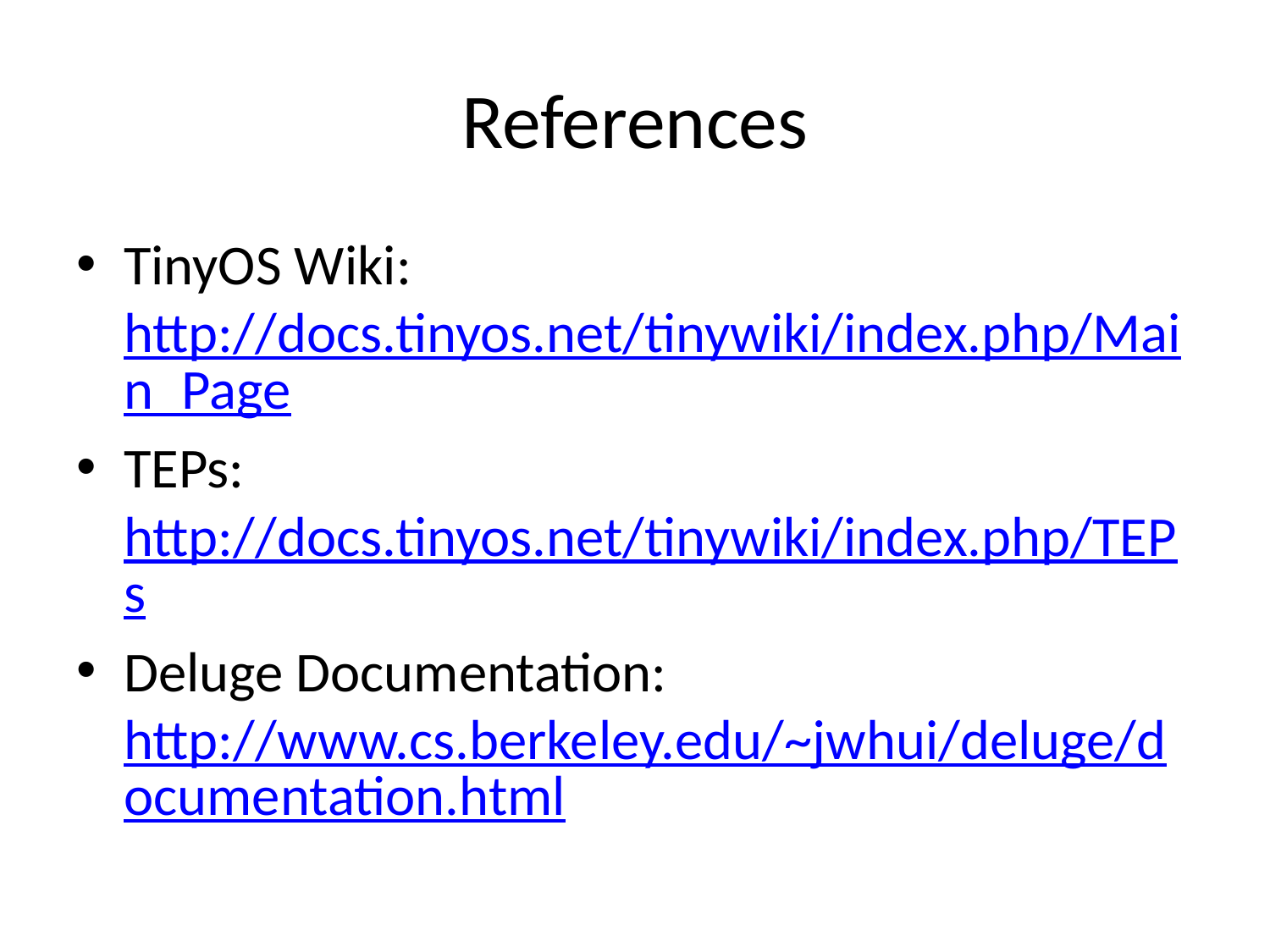

# References
TinyOS Wiki: http://docs.tinyos.net/tinywiki/index.php/Main_Page
TEPs: http://docs.tinyos.net/tinywiki/index.php/TEPs
Deluge Documentation: http://www.cs.berkeley.edu/~jwhui/deluge/documentation.html